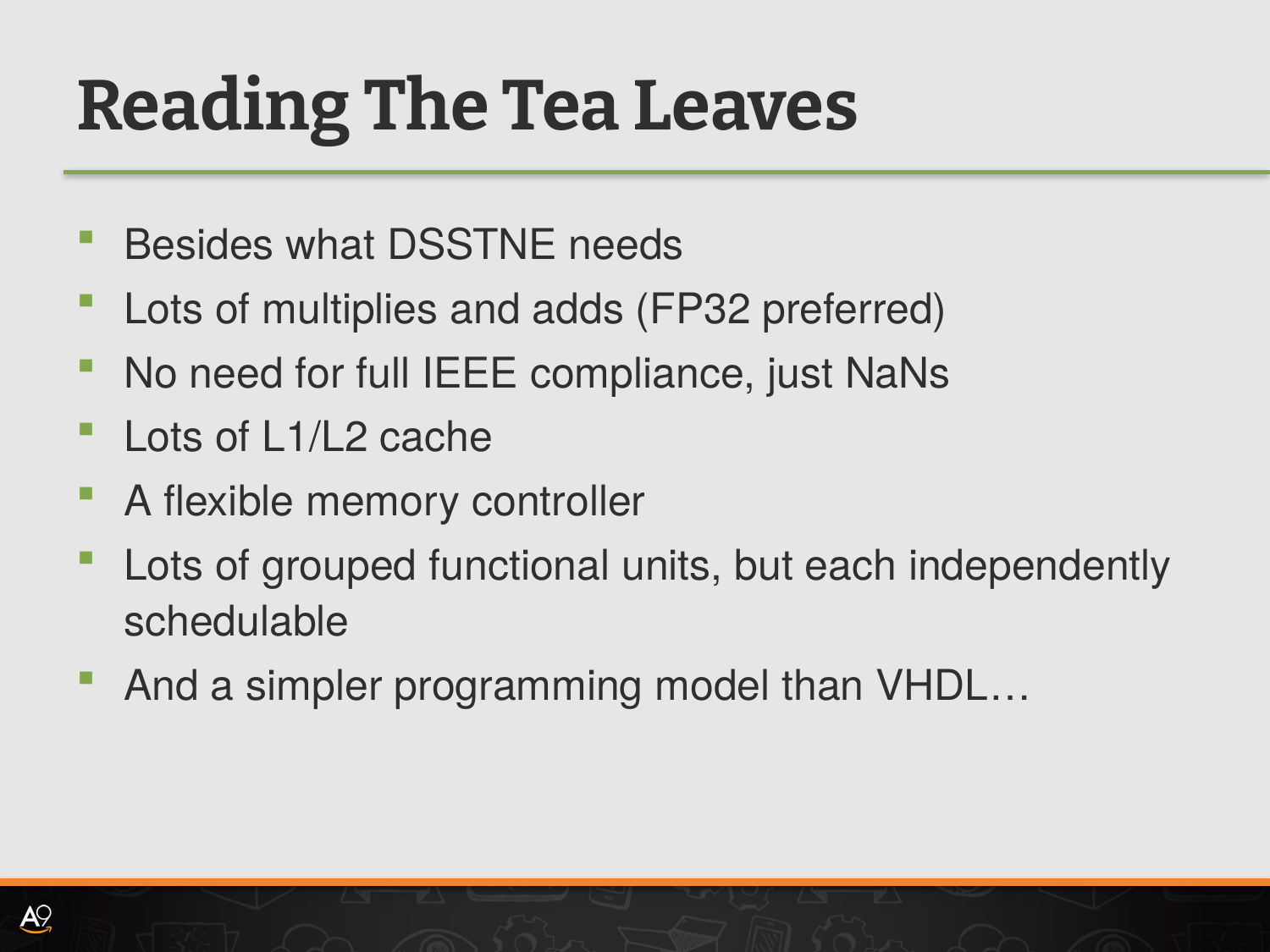

# Reading The Tea Leaves
Besides what DSSTNE needs
Lots of multiplies and adds (FP32 preferred)
No need for full IEEE compliance, just NaNs
Lots of L1/L2 cache
A flexible memory controller
Lots of grouped functional units, but each independently schedulable
And a simpler programming model than VHDL…